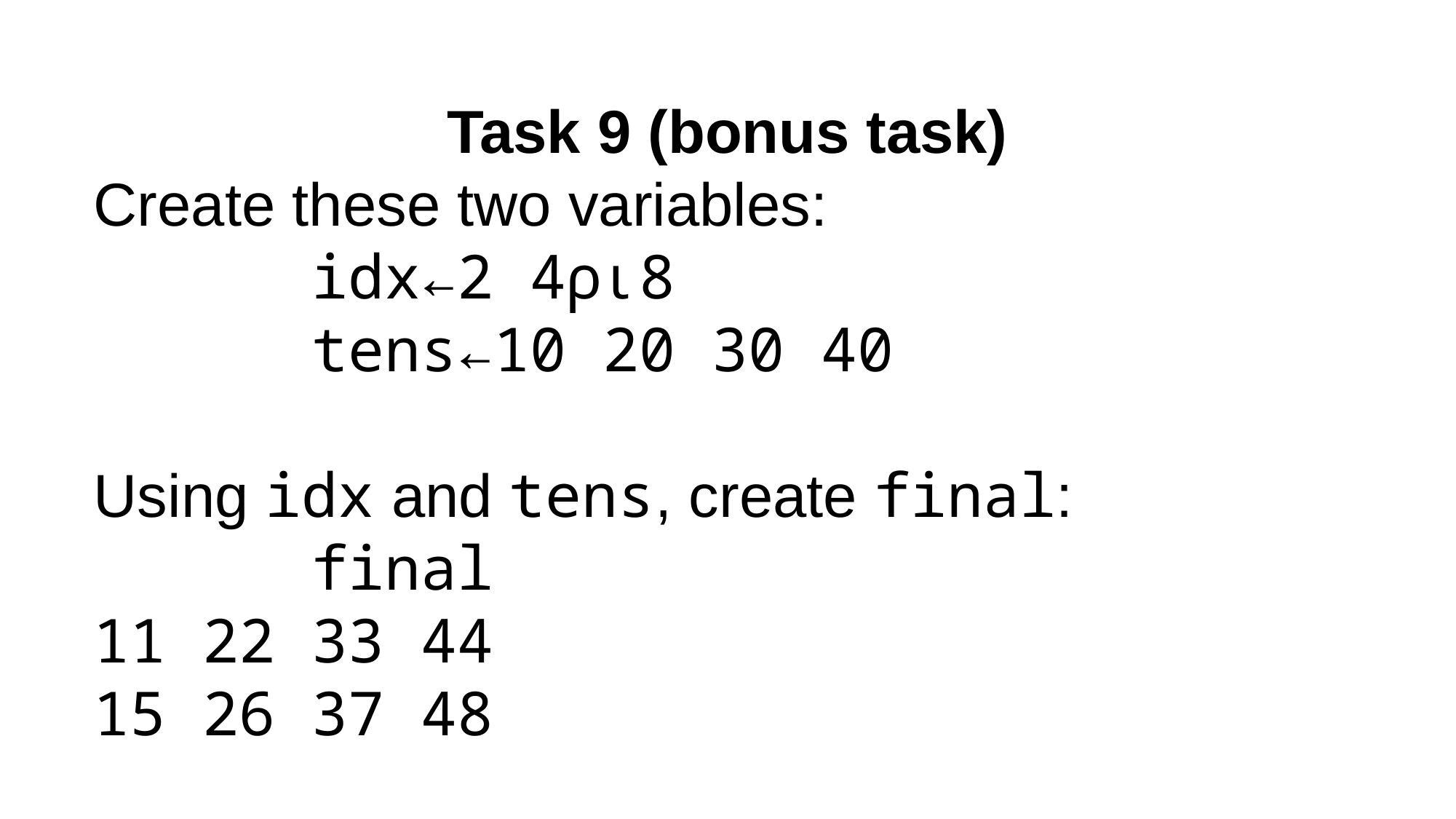

Task 9 (bonus task)
Create these two variables:
      idx←2 4⍴⍳8
      tens←10 20 30 40

Using idx and tens, create final:
      final
11 22 33 44
15 26 37 48